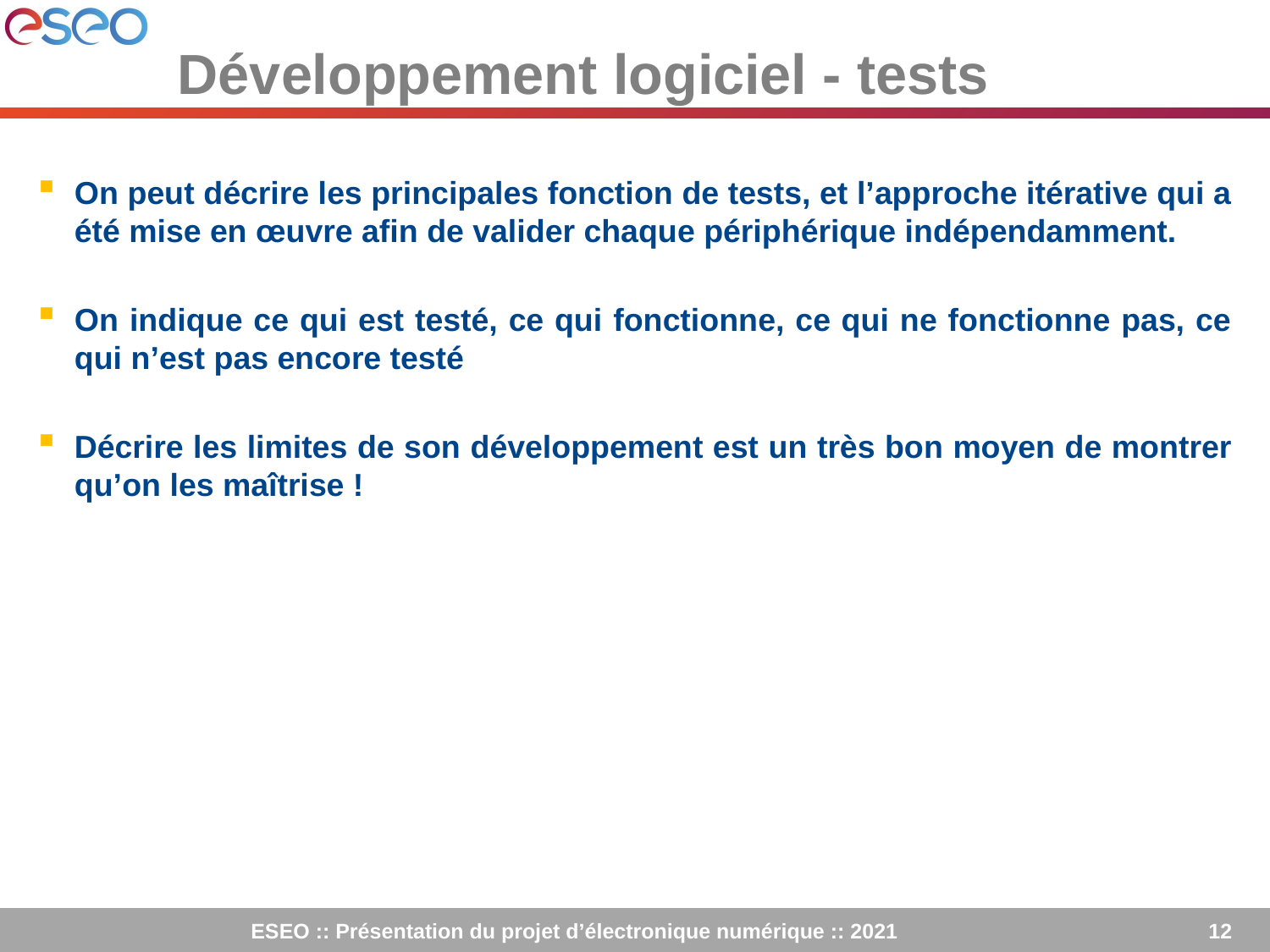

# Développement logiciel - tests
On peut décrire les principales fonction de tests, et l’approche itérative qui a été mise en œuvre afin de valider chaque périphérique indépendamment.

On indique ce qui est testé, ce qui fonctionne, ce qui ne fonctionne pas, ce qui n’est pas encore testé

Décrire les limites de son développement est un très bon moyen de montrer qu’on les maîtrise !
ESEO :: Présentation du projet d’électronique numérique :: 2021
12